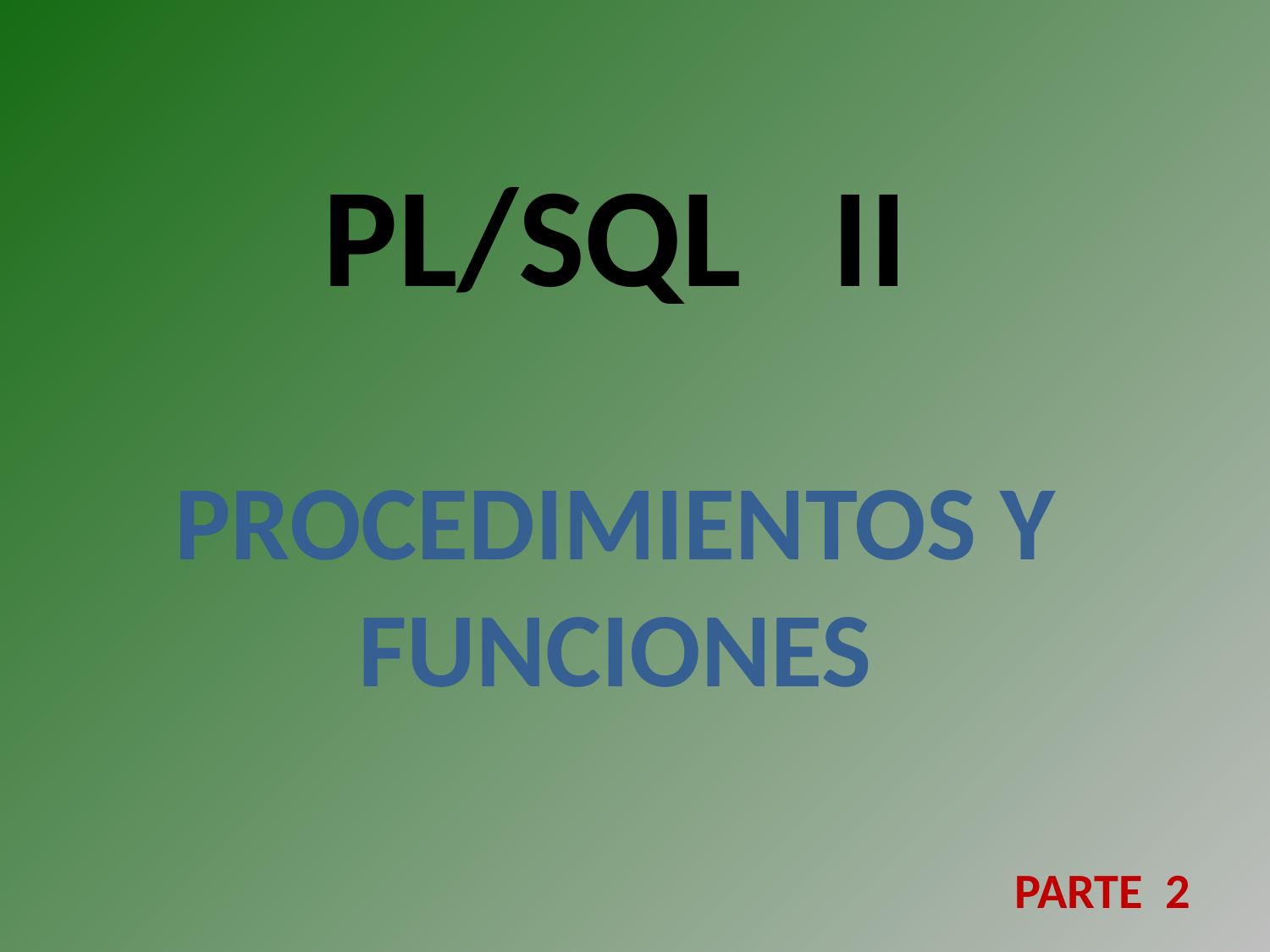

PL/SQL   II

PROCEDIMIENTOS Y FUNCIONES

PARTE  2